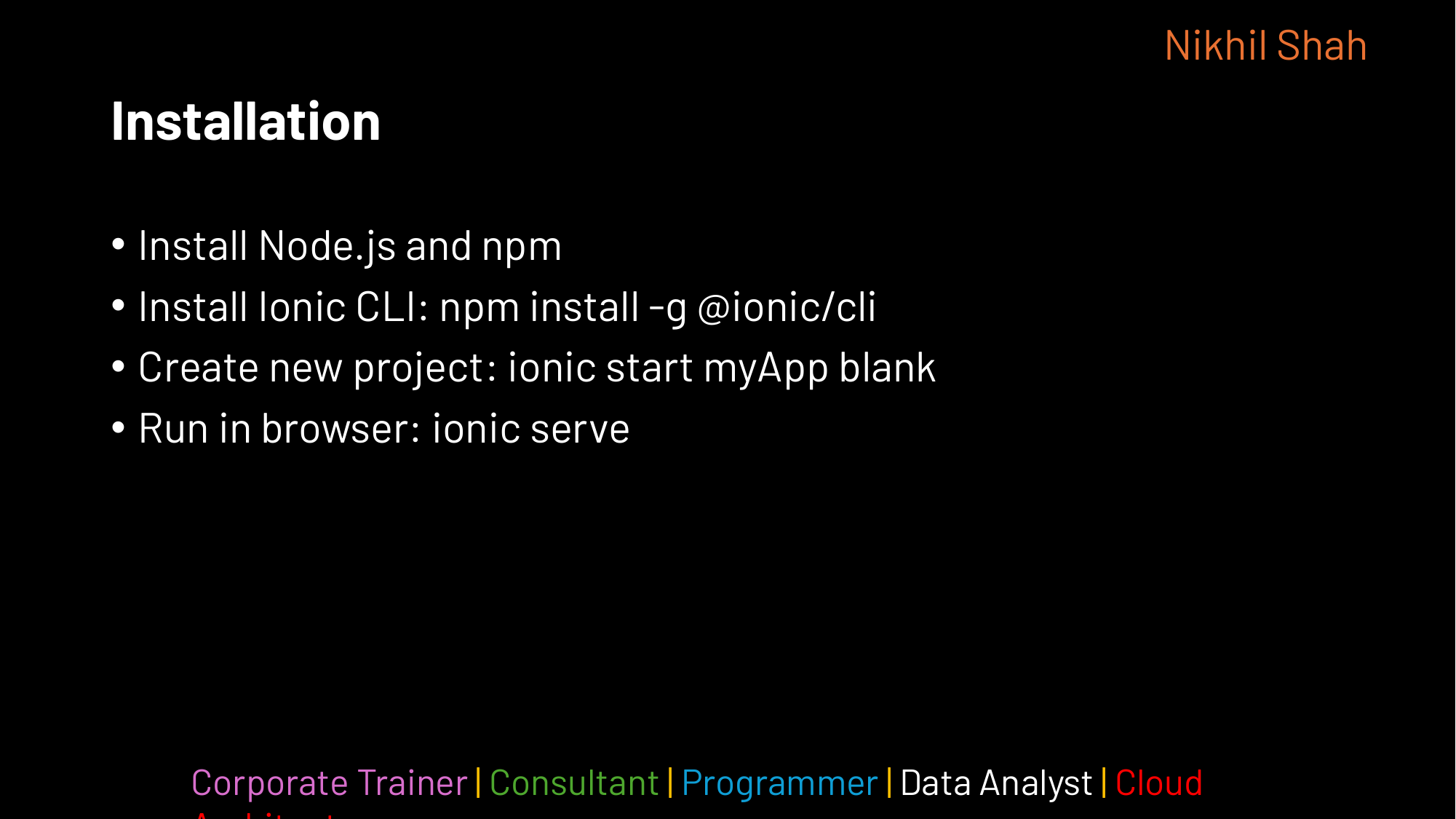

# Installation
Install Node.js and npm
Install Ionic CLI: npm install -g @ionic/cli
Create new project: ionic start myApp blank
Run in browser: ionic serve